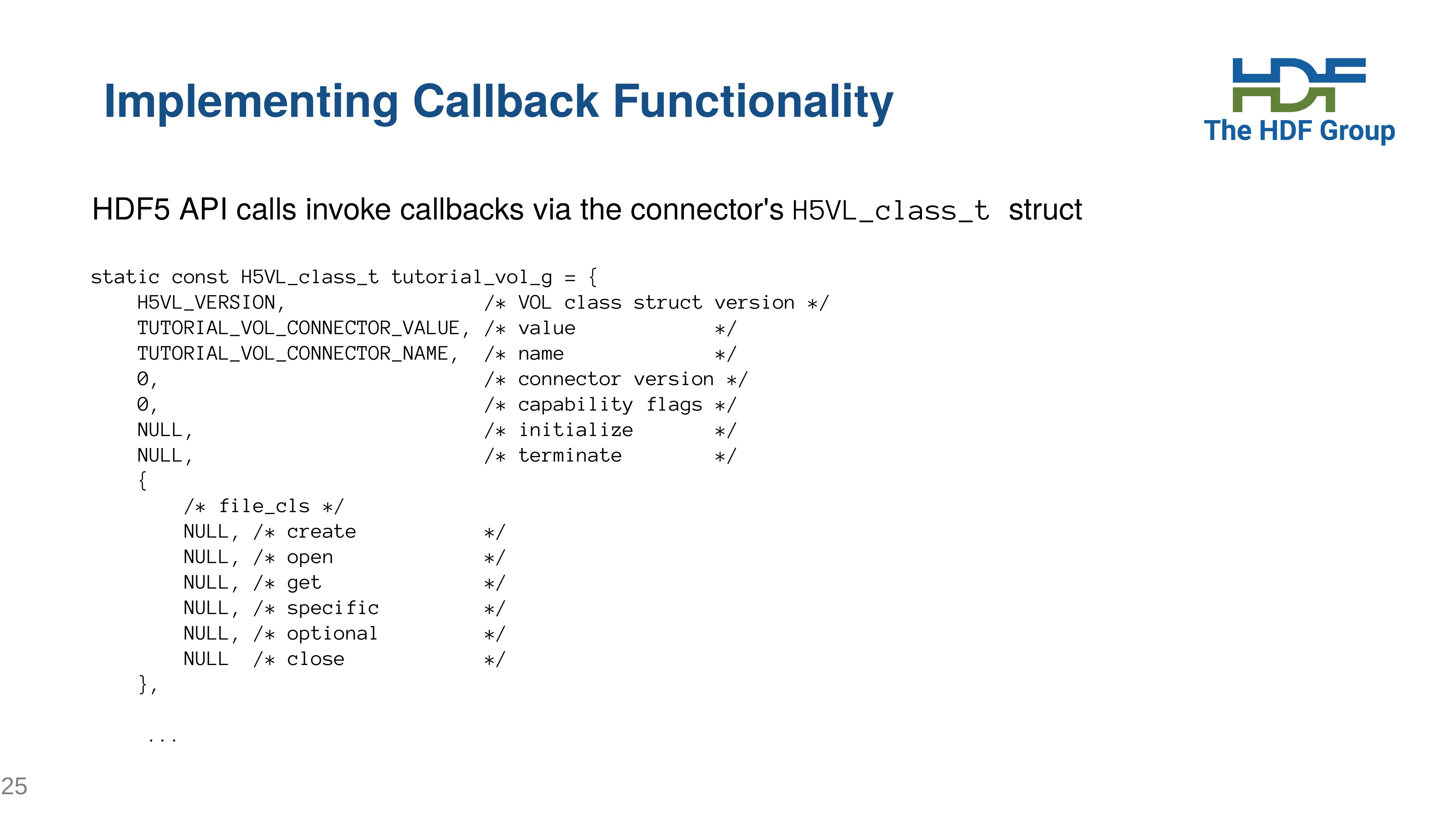

# Implementing Callback Functionality
HDF5 API calls invoke callbacks via the connector's H5VL_class_t struct

static const H5VL_class_t tutorial_vol_g = {
    H5VL_VERSION,                 /* VOL class struct version */
    TUTORIAL_VOL_CONNECTOR_VALUE, /* value            */
    TUTORIAL_VOL_CONNECTOR_NAME,  /* name             */
    0,                            /* connector version */
    0,                            /* capability flags */
    NULL,                         /* initialize       */
    NULL,                         /* terminate        */
    {
        /* file_cls */
        NULL, /* create           */
        NULL, /* open             */
        NULL, /* get              */
        NULL, /* specific         */
        NULL, /* optional         */
        NULL  /* close            */
    },

	...